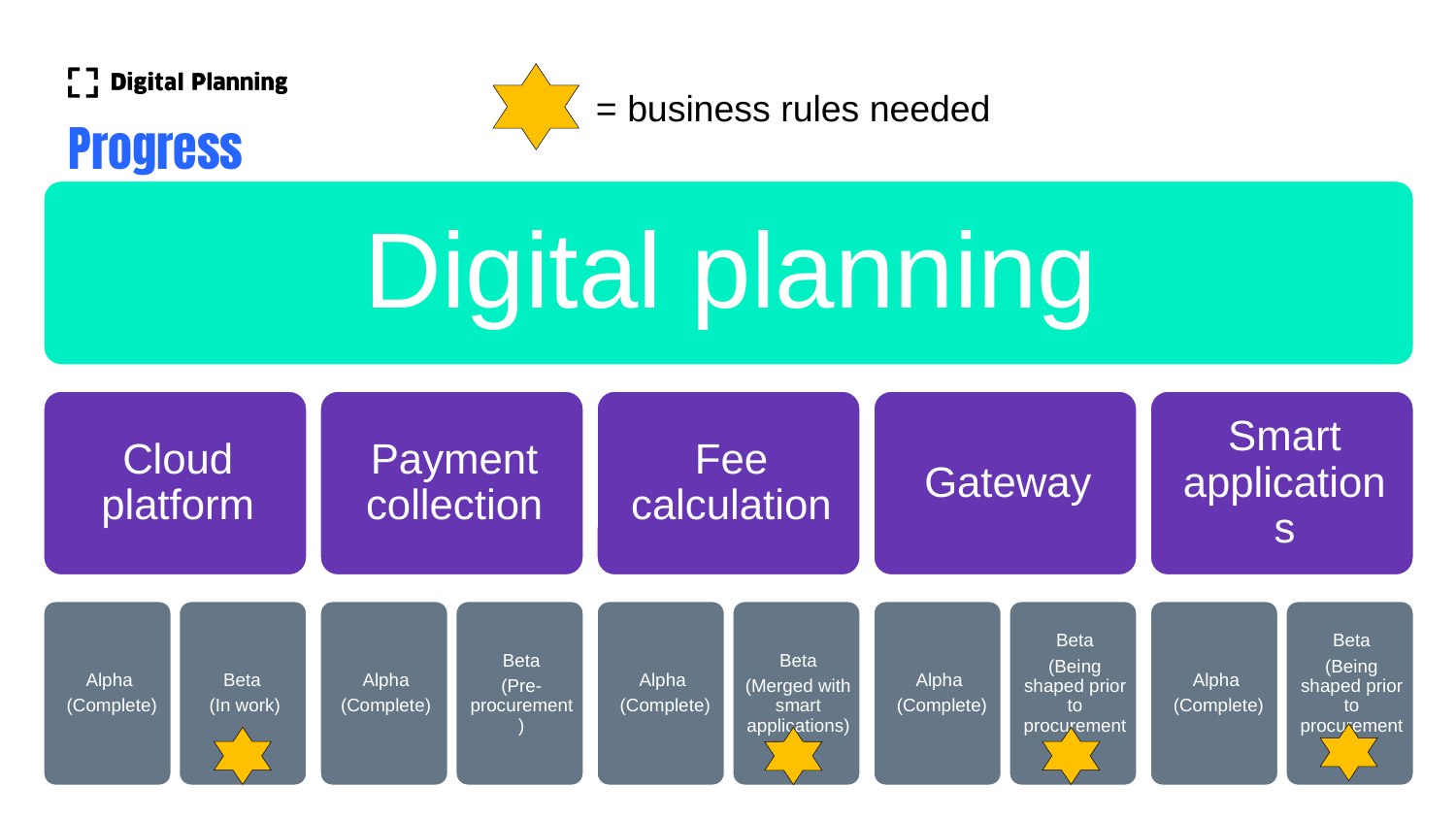

= business rules needed
# Progress
Digital planning
Cloud platform
Alpha
 (Complete)
Beta
(In work)
Payment collection
Alpha
(Complete)
Beta
(Pre-procurement)
Fee calculation
Alpha
 (Complete)
Beta
(Merged with smart applications)
Gateway
Alpha
 (Complete)
Beta
(Being shaped prior to procurement)
Smart applications
Alpha
 (Complete)
Beta
(Being shaped prior to procurement)